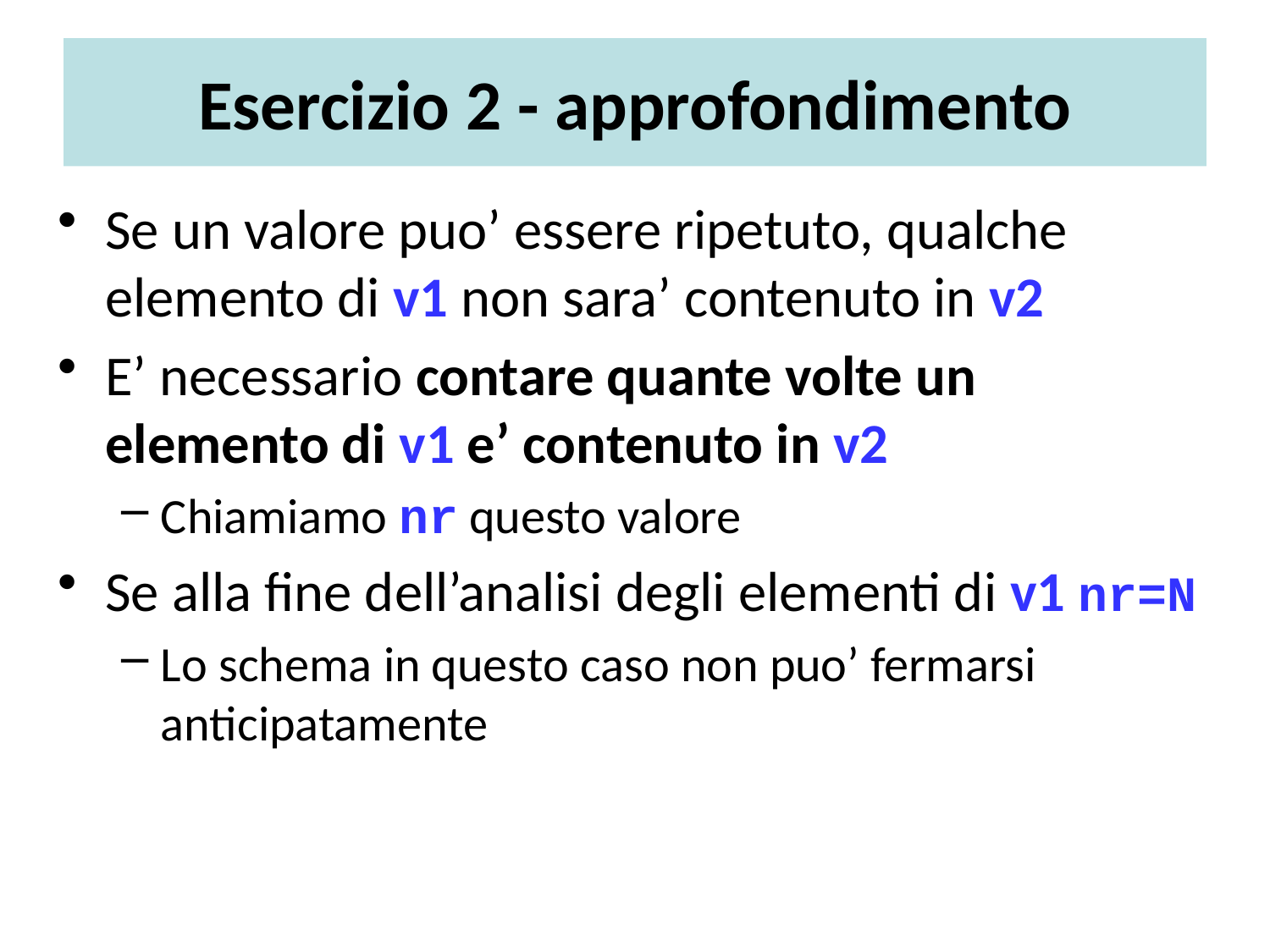

# Esercizio 2 - approfondimento
Se un valore puo’ essere ripetuto, qualche elemento di v1 non sara’ contenuto in v2
E’ necessario contare quante volte un elemento di v1 e’ contenuto in v2
Chiamiamo nr questo valore
Se alla fine dell’analisi degli elementi di v1 nr=N
Lo schema in questo caso non puo’ fermarsi anticipatamente